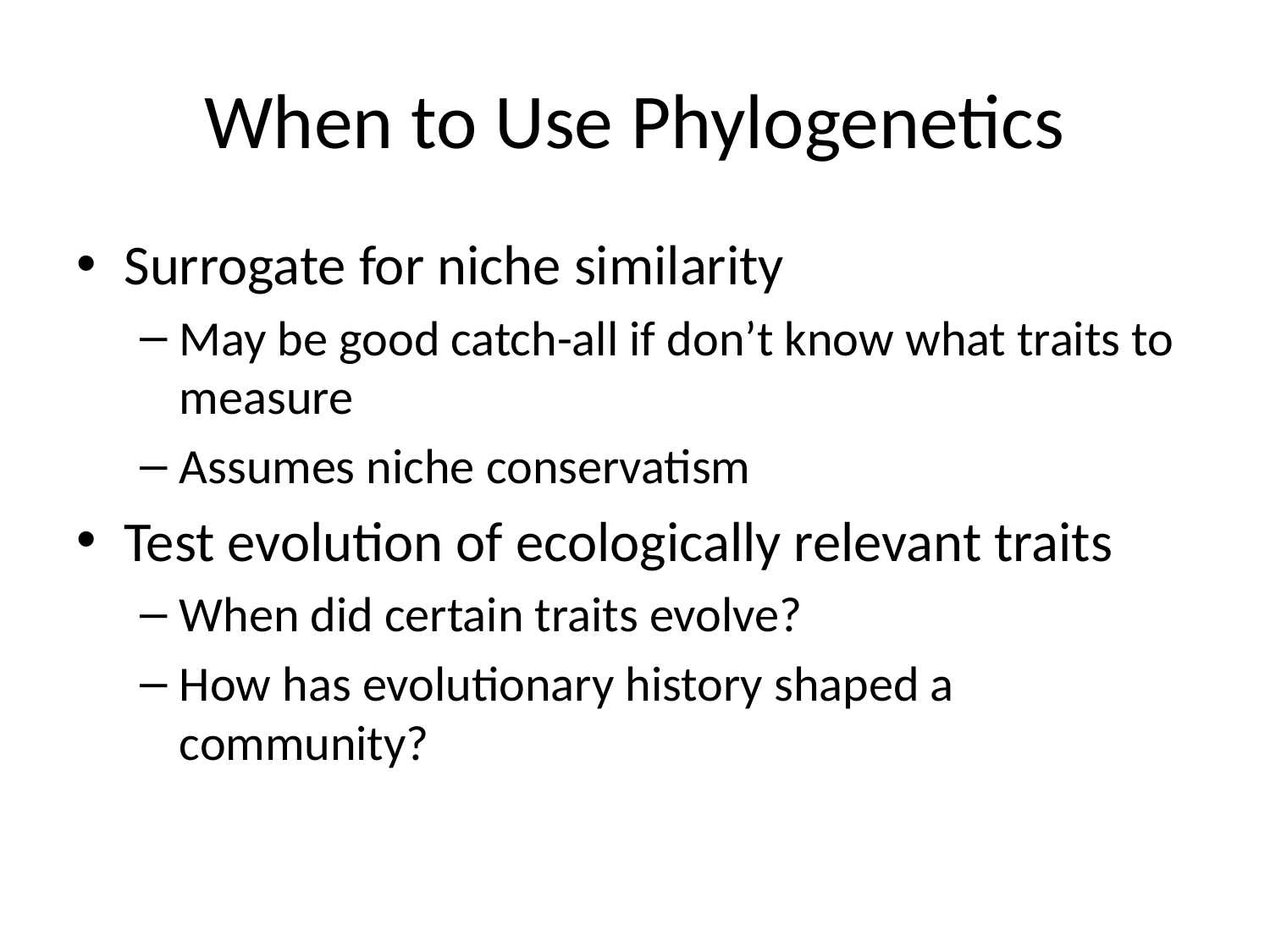

# When to Use Phylogenetics
Surrogate for niche similarity
May be good catch-all if don’t know what traits to measure
Assumes niche conservatism
Test evolution of ecologically relevant traits
When did certain traits evolve?
How has evolutionary history shaped a community?